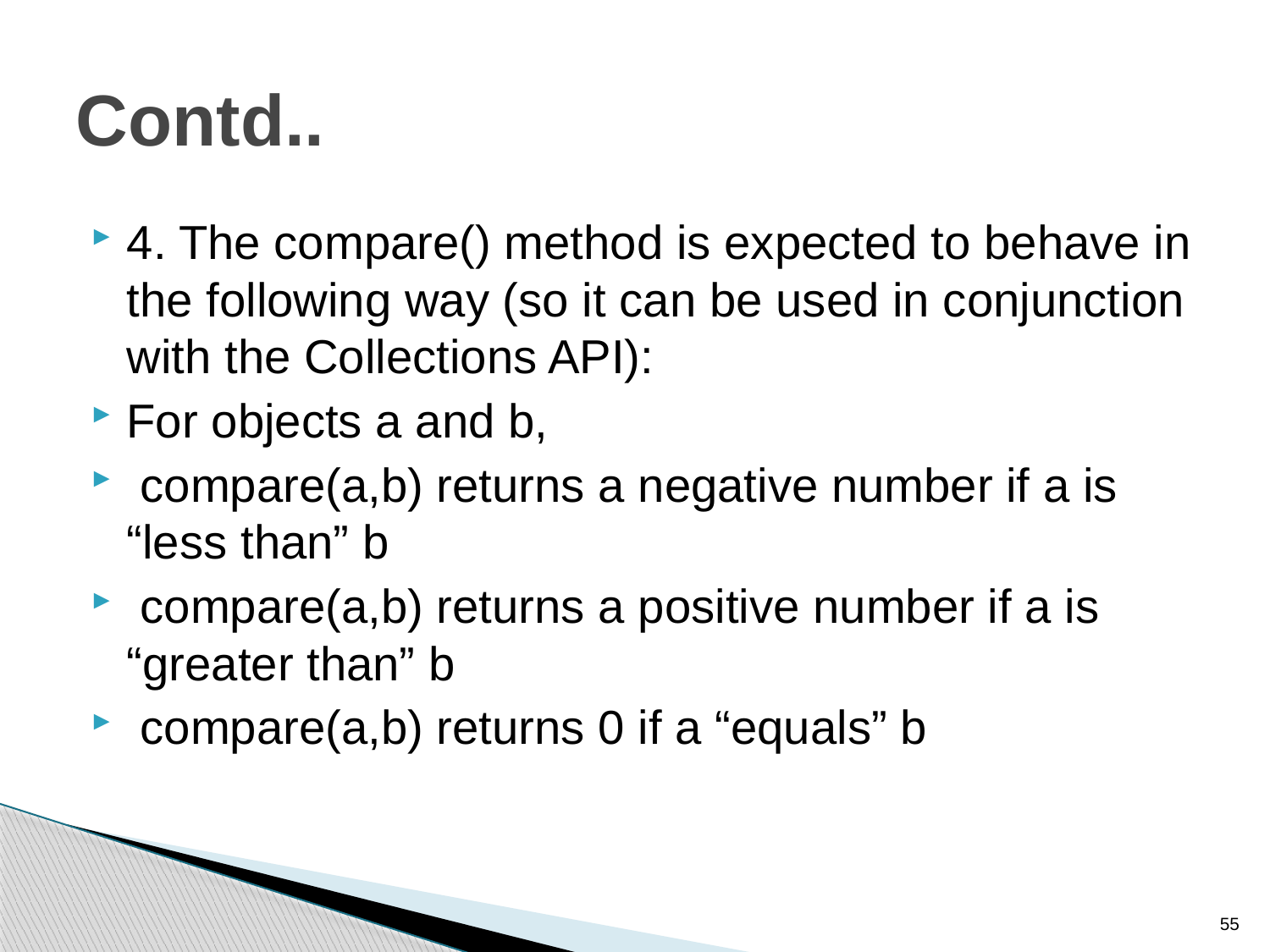

# Contd..
4. The compare() method is expected to behave in the following way (so it can be used in conjunction with the Collections API):
For objects a and b,
 compare(a,b) returns a negative number if a is “less than” b
 compare(a,b) returns a positive number if a is “greater than” b
 compare(a,b) returns 0 if a “equals” b

55